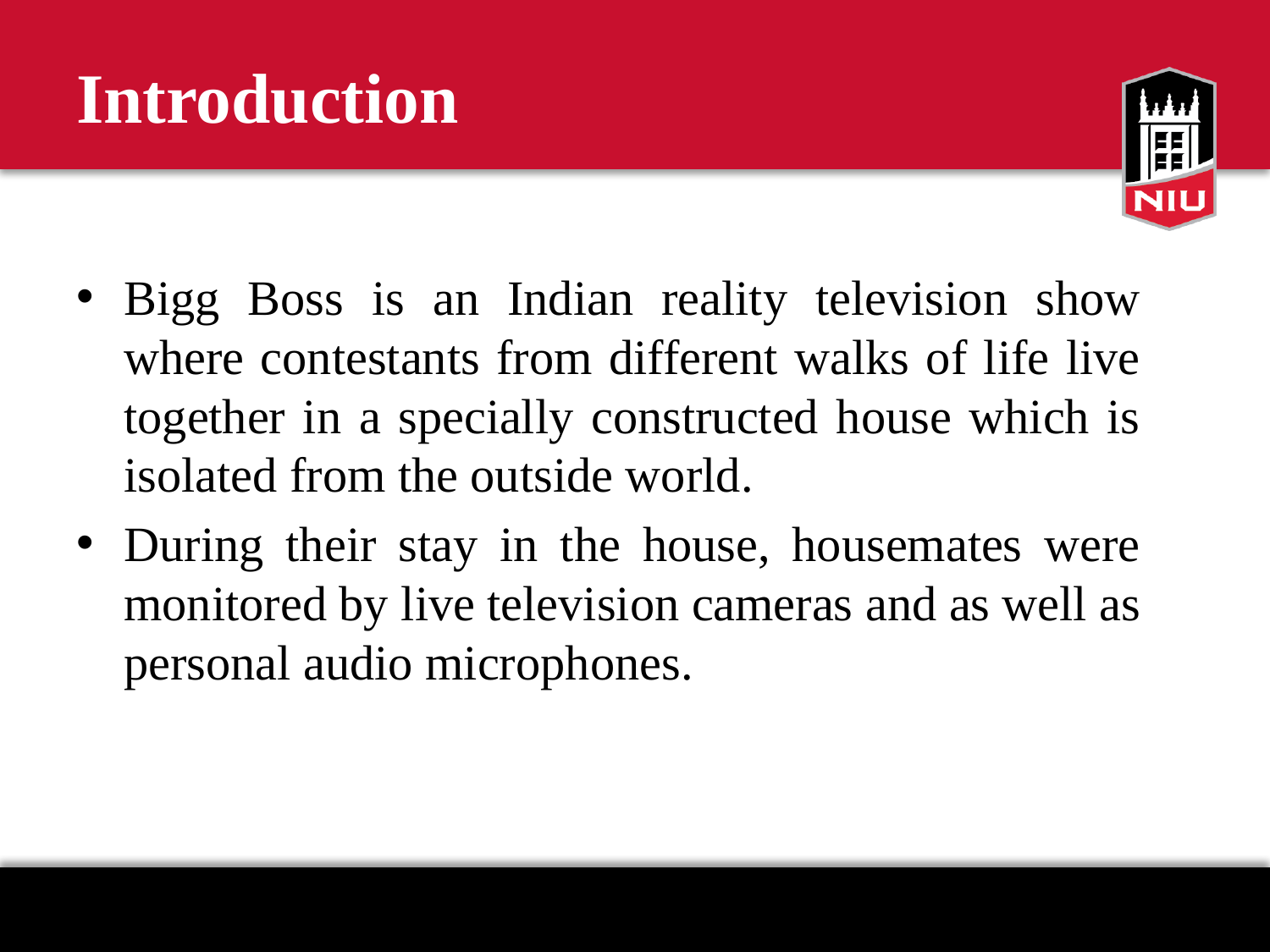

# Introduction

Bigg Boss is an Indian reality television show where contestants from different walks of life live together in a specially constructed house which is isolated from the outside world.
During their stay in the house, housemates were monitored by live television cameras and as well as personal audio microphones.